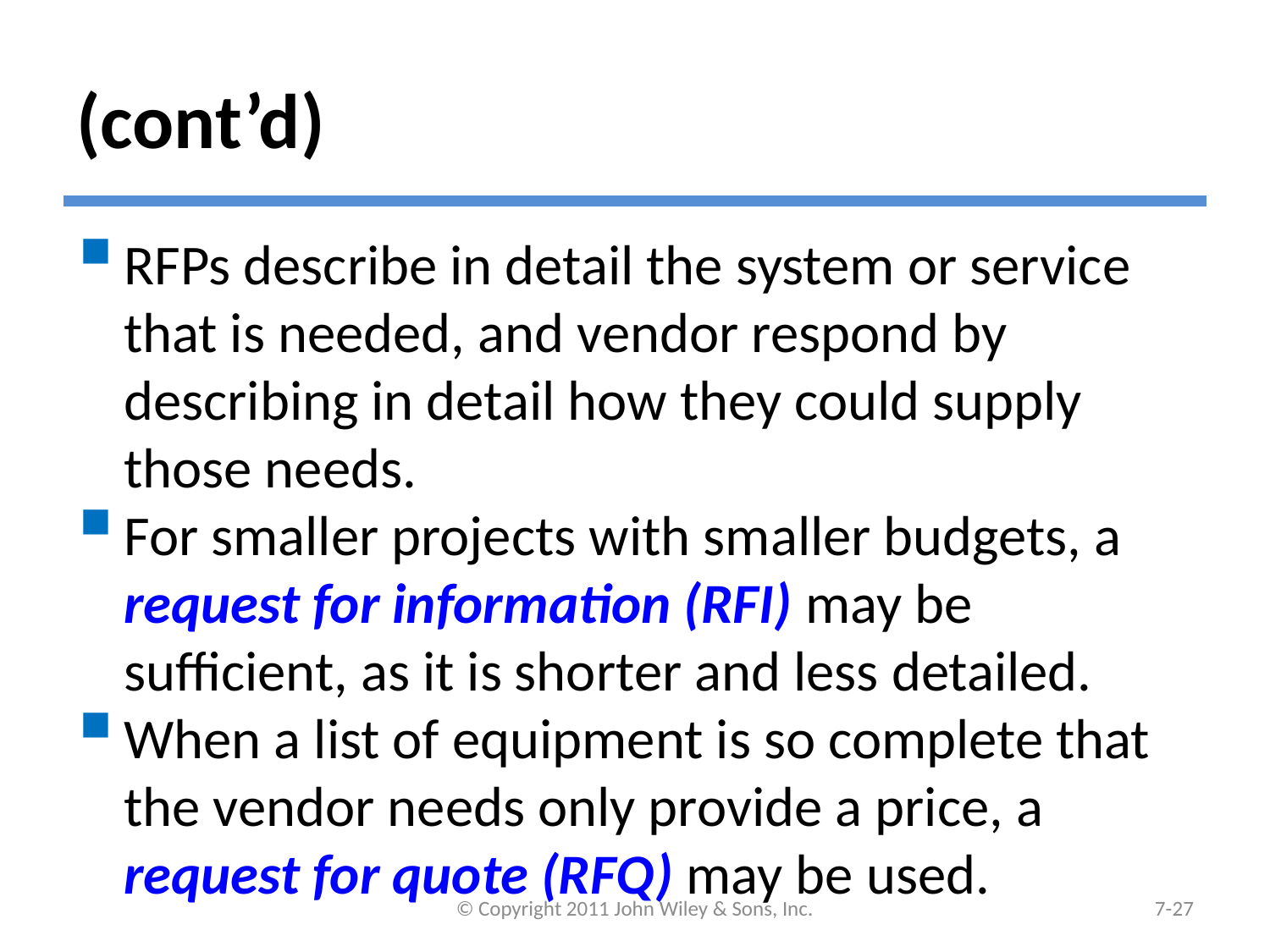

# (cont’d)
RFPs describe in detail the system or service that is needed, and vendor respond by describing in detail how they could supply those needs.
For smaller projects with smaller budgets, a request for information (RFI) may be sufficient, as it is shorter and less detailed.
When a list of equipment is so complete that the vendor needs only provide a price, a request for quote (RFQ) may be used.

© Copyright 2011 John Wiley & Sons, Inc.
7-27